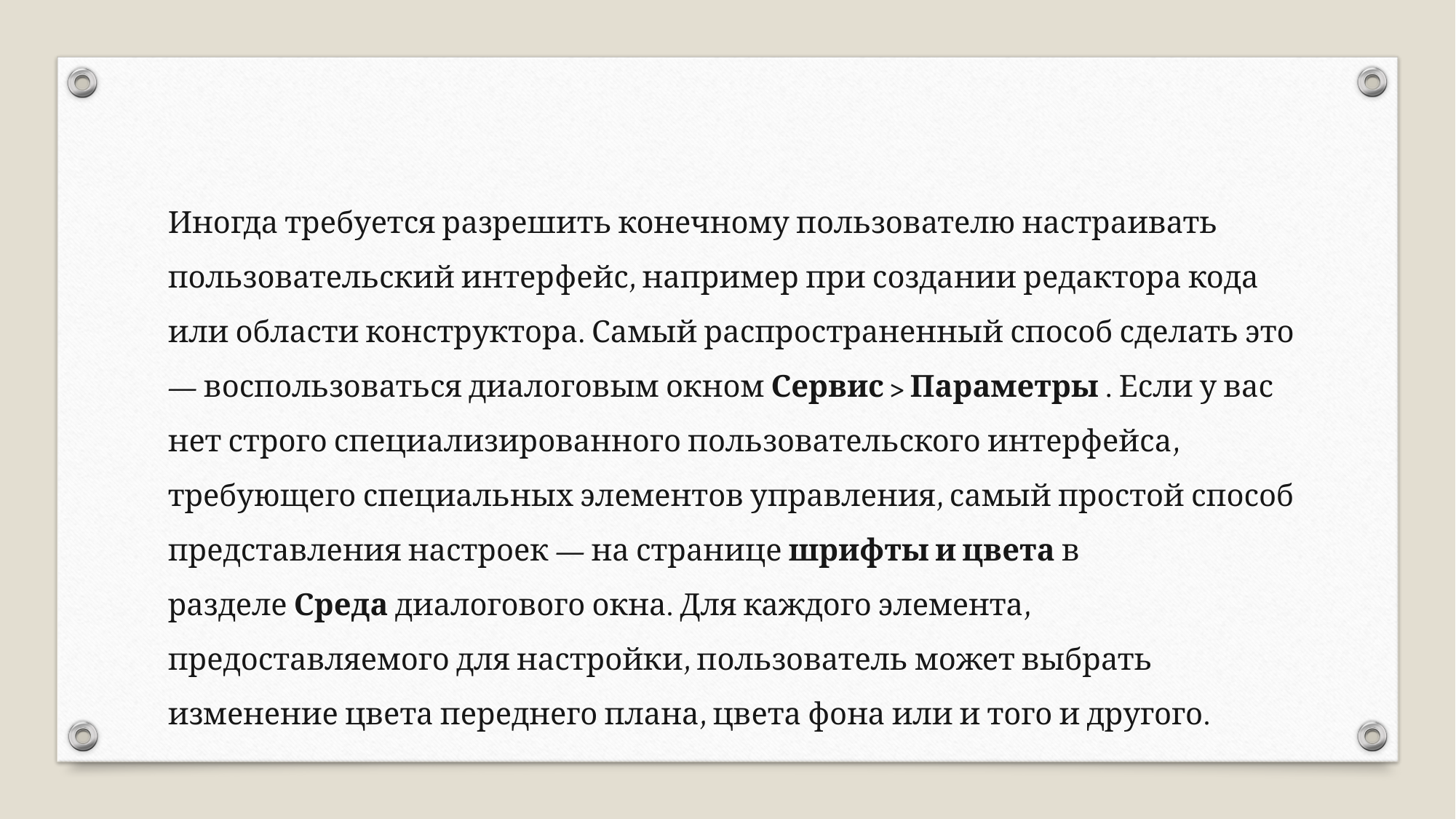

Иногда требуется разрешить конечному пользователю настраивать пользовательский интерфейс, например при создании редактора кода или области конструктора. Самый распространенный способ сделать это — воспользоваться диалоговым окном Сервис > Параметры . Если у вас нет строго специализированного пользовательского интерфейса, требующего специальных элементов управления, самый простой способ представления настроек — на странице шрифты и цвета в разделе Среда диалогового окна. Для каждого элемента, предоставляемого для настройки, пользователь может выбрать изменение цвета переднего плана, цвета фона или и того и другого.